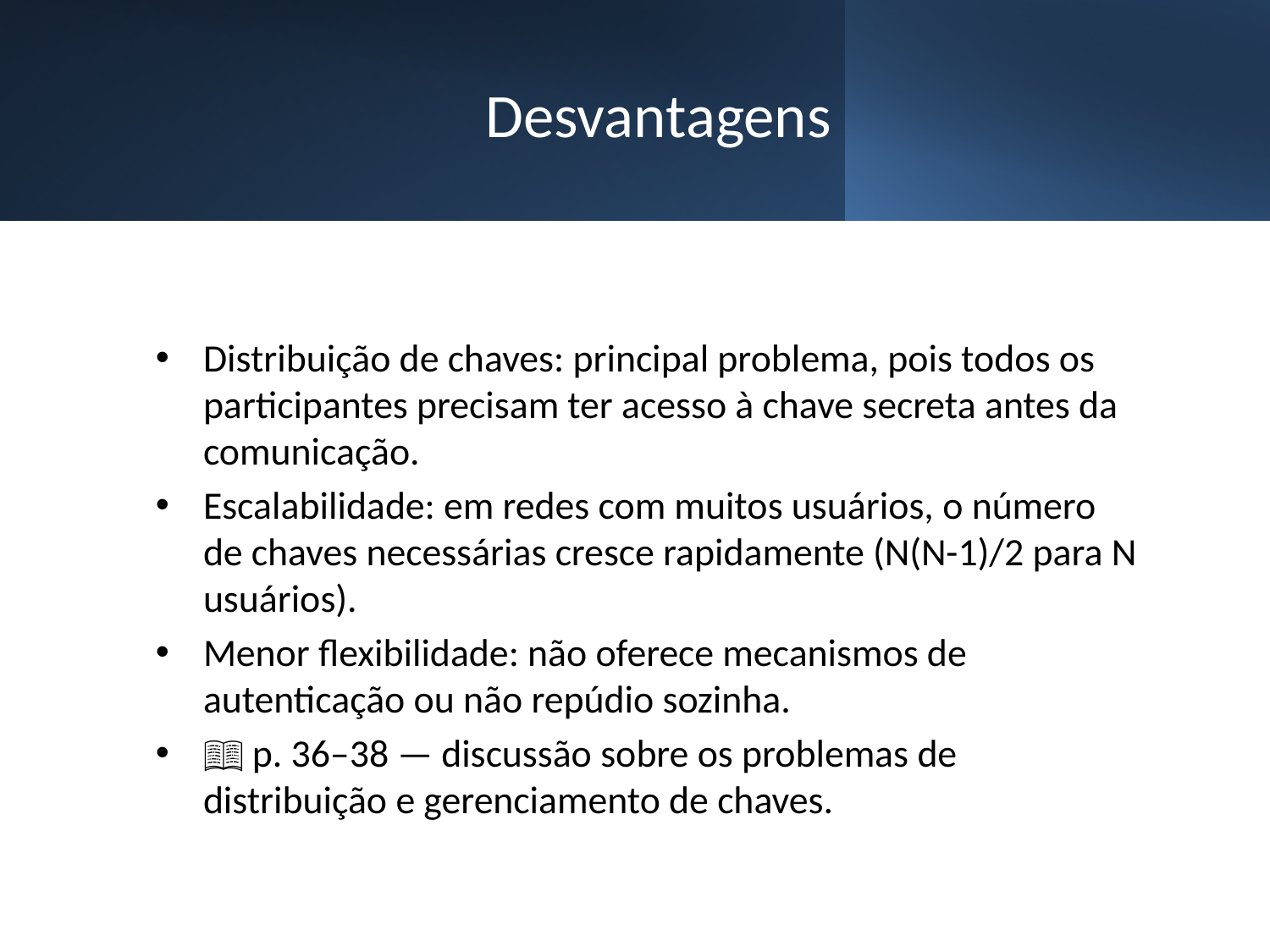

# Desvantagens
Distribuição de chaves: principal problema, pois todos os participantes precisam ter acesso à chave secreta antes da comunicação.
Escalabilidade: em redes com muitos usuários, o número de chaves necessárias cresce rapidamente (N(N-1)/2 para N usuários).
Menor flexibilidade: não oferece mecanismos de autenticação ou não repúdio sozinha.
📖 p. 36–38 — discussão sobre os problemas de distribuição e gerenciamento de chaves.